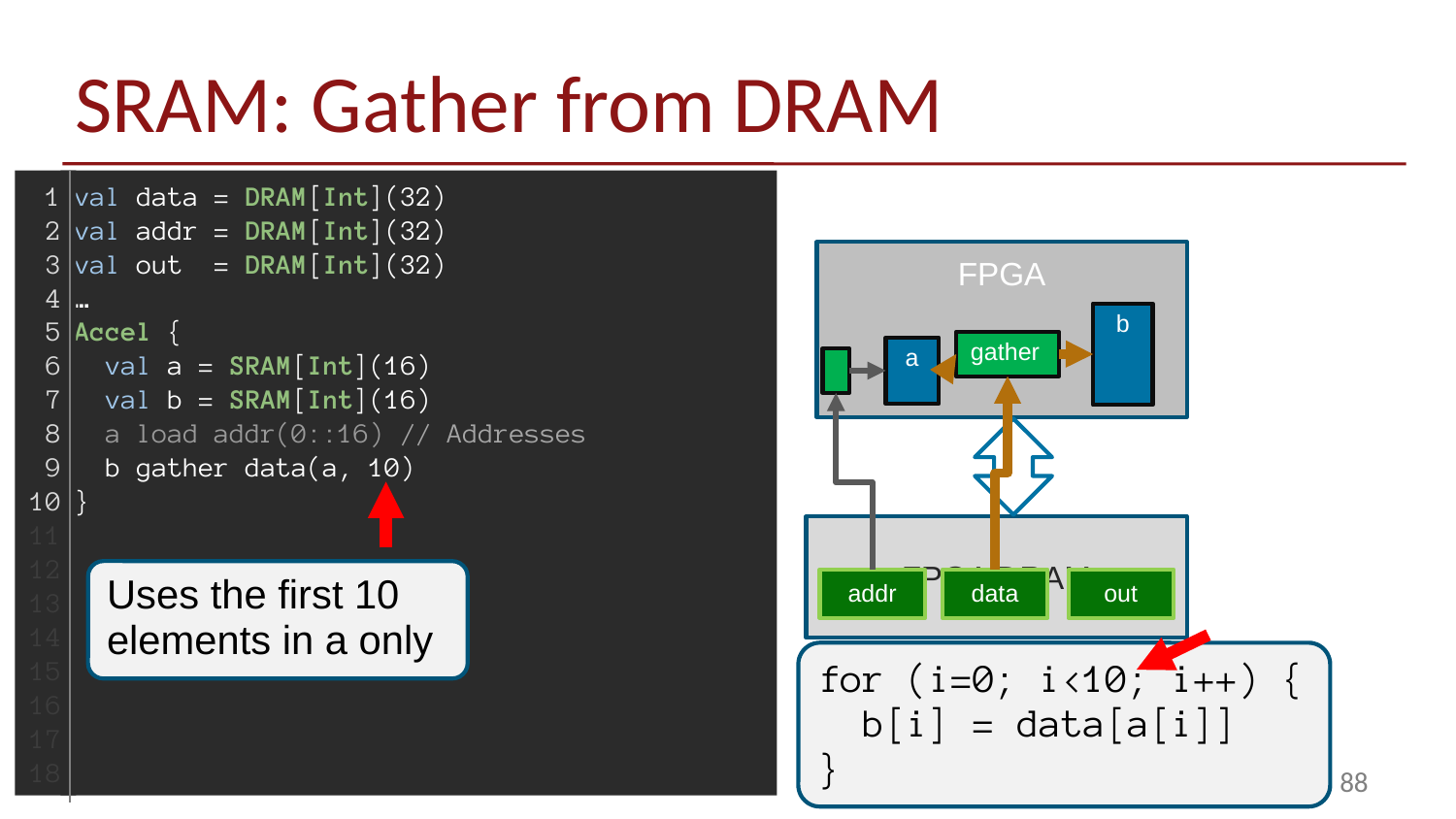

# SRAM: Gather from DRAM
1
2
3
4
5
6
7
8
9
10
11
12
13
14
15
16
17
18
val data = DRAM[Int](32)
val addr = DRAM[Int](32)
val out  = DRAM[Int](32)
…
Accel {
  val a = SRAM[Int](16)
  val b = SRAM[Int](16)
  a load addr(0::16) // Addresses
  b gather data(a, 10)
}

FPGA

ARM A9
(Host)
b

gather
a

FPGA DRAM

CPU DRAM

Uses the first 10 elements in a only
addr
data
out

for (i=0; i<10; i++) {
  b[i] = data[a[i]]
}

88